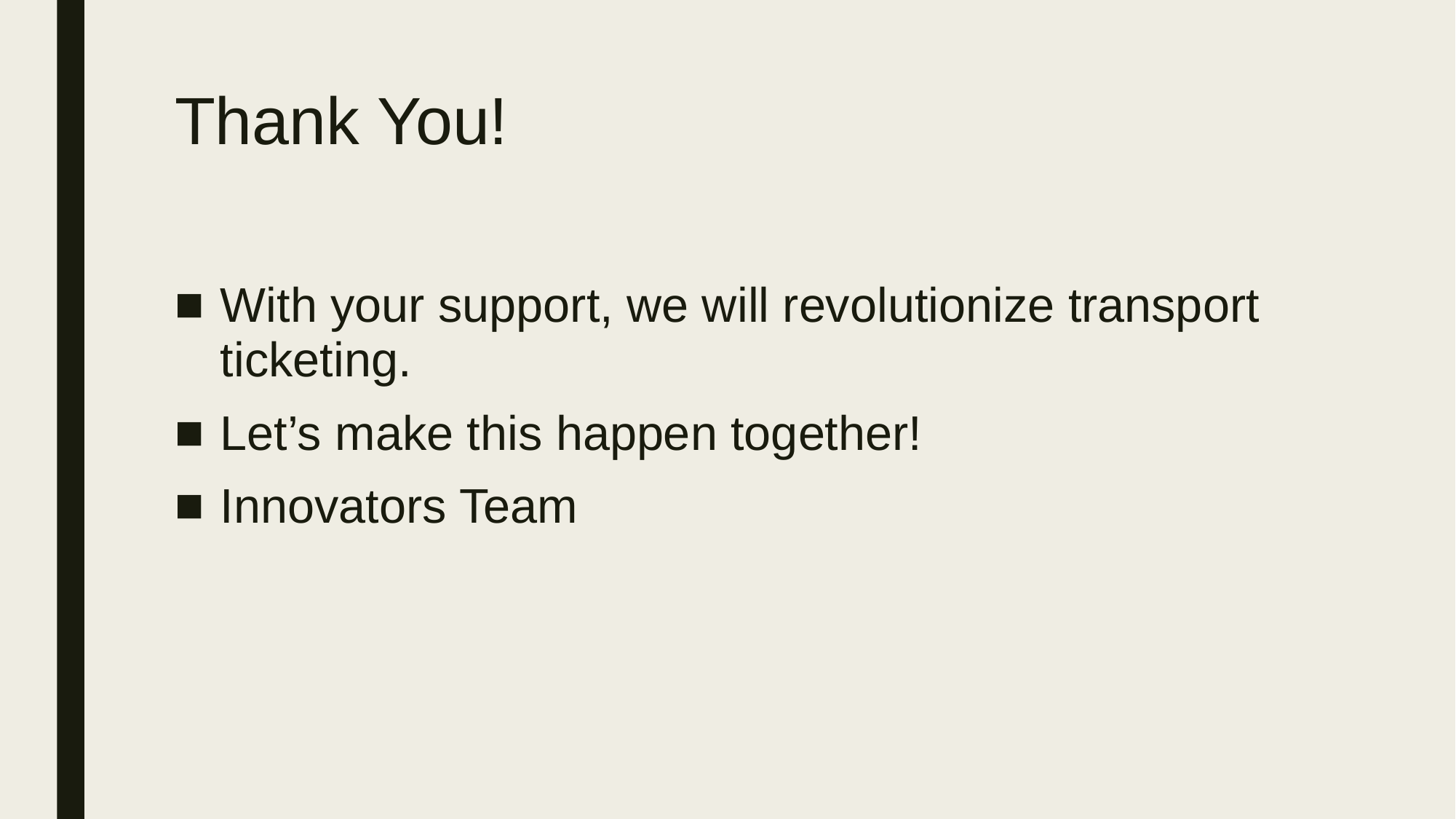

# Thank You!
With your support, we will revolutionize transport ticketing.
Let’s make this happen together!
Innovators Team